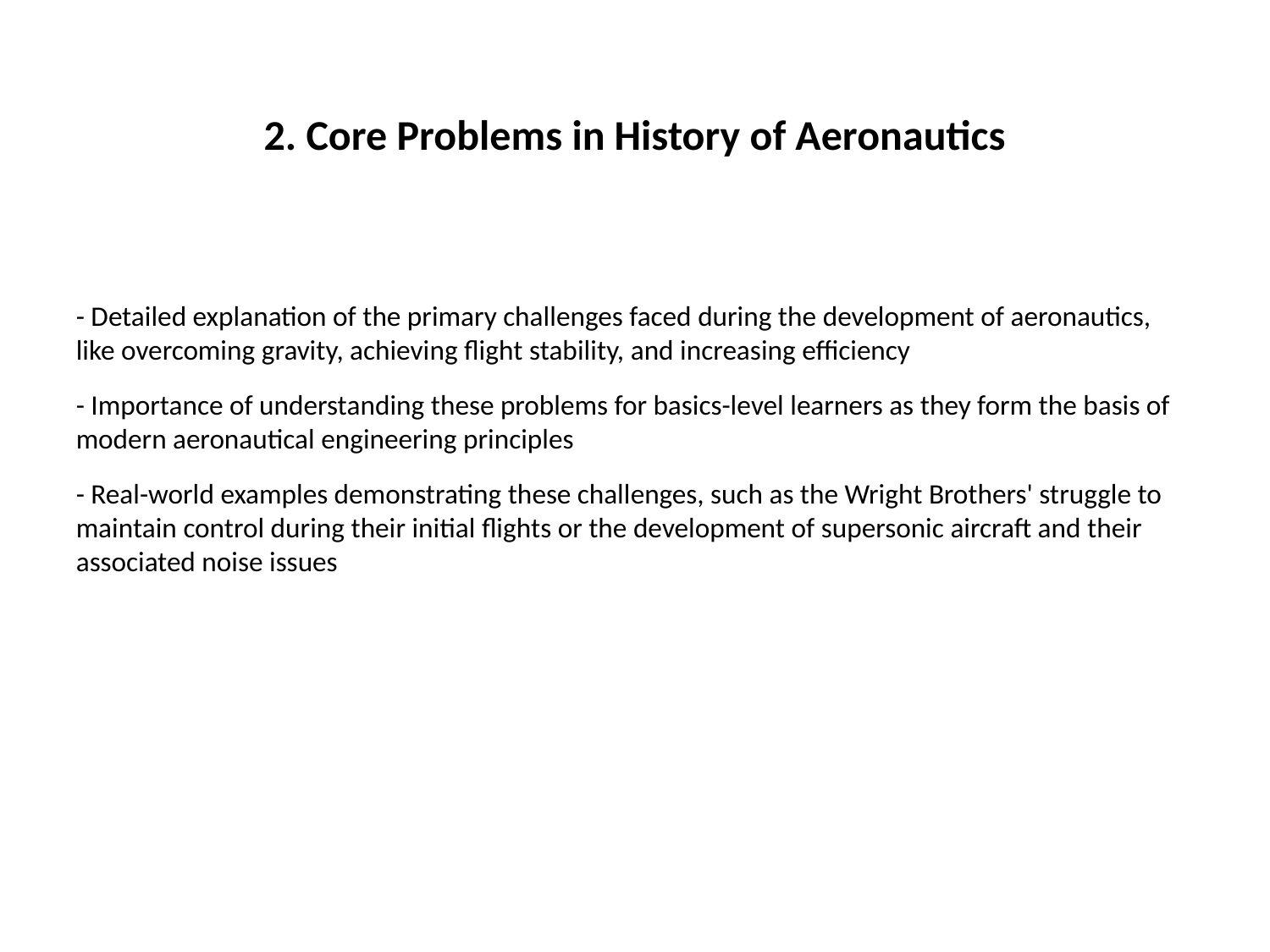

#

2. Core Problems in History of Aeronautics

- Detailed explanation of the primary challenges faced during the development of aeronautics, like overcoming gravity, achieving flight stability, and increasing efficiency
- Importance of understanding these problems for basics-level learners as they form the basis of modern aeronautical engineering principles
- Real-world examples demonstrating these challenges, such as the Wright Brothers' struggle to maintain control during their initial flights or the development of supersonic aircraft and their associated noise issues